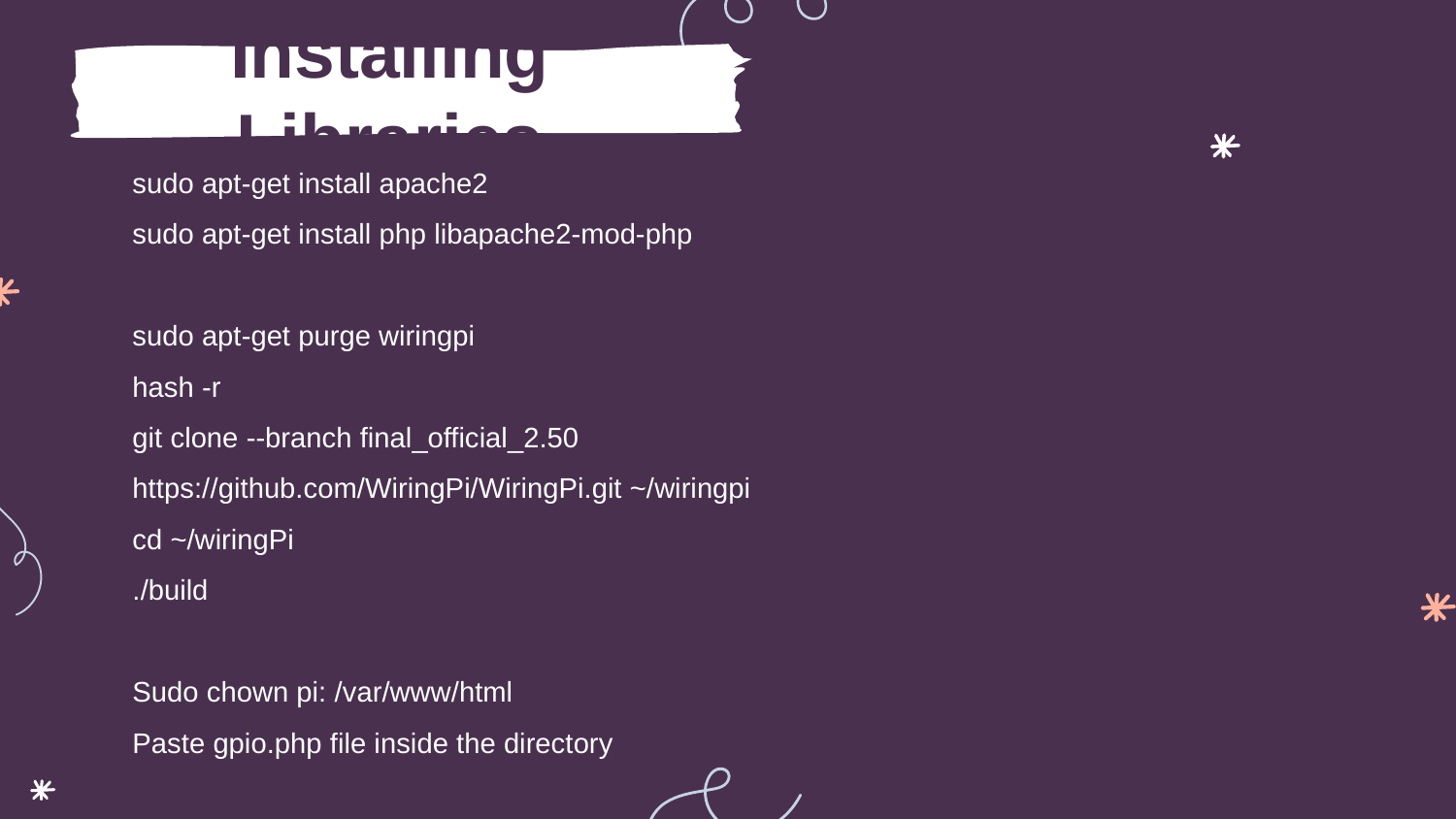

# Installing Libraries
sudo apt-get install apache2
sudo apt-get install php libapache2-mod-php

sudo apt-get purge wiringpi
hash -r
git clone --branch final_official_2.50 https://github.com/WiringPi/WiringPi.git ~/wiringpi
cd ~/wiringPi
./build

Sudo chown pi: /var/www/html
Paste gpio.php file inside the directory